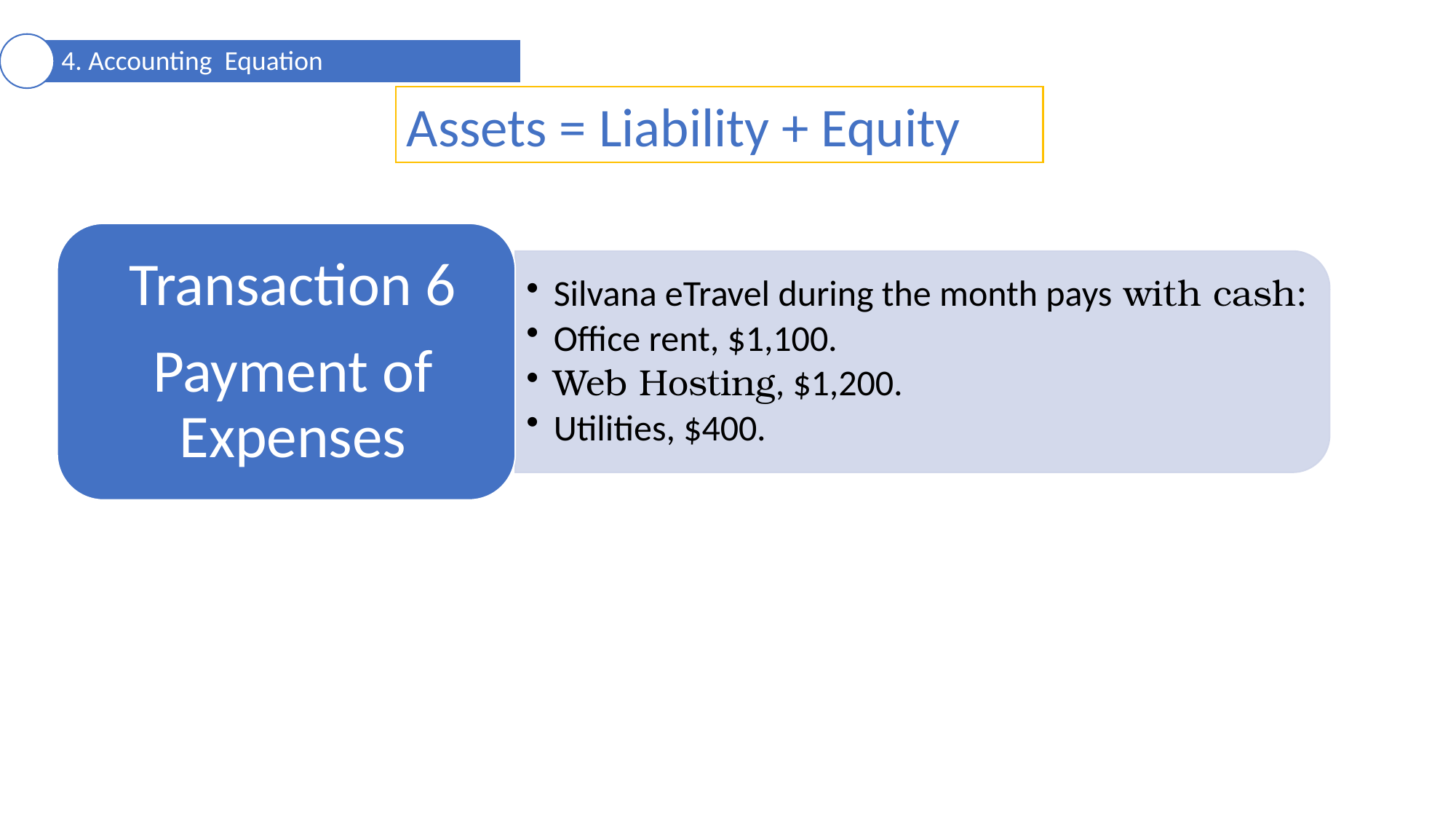

3. Basic concepts

2. Transactions as accounting events

4. Accounting  Equation

1. What is Accounting
Assets = Liability + Equity

Silvana eTravel during the month pays with cash:
Office rent, $1,100.
Web Hosting, $1,200.
Utilities, $400.
Transaction 6
Payment of Expenses